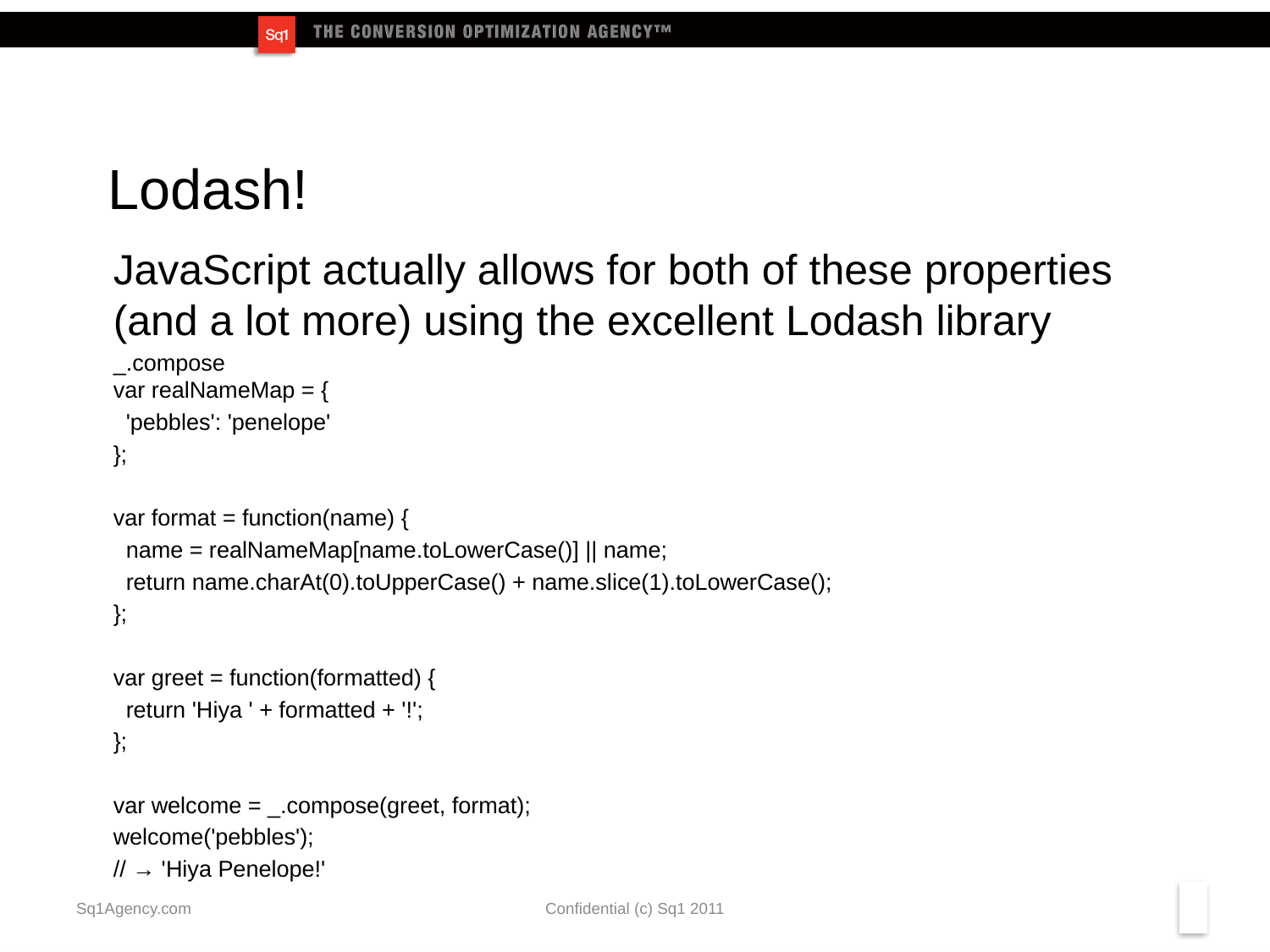

# Lodash!
JavaScript actually allows for both of these properties (and a lot more) using the excellent Lodash library
_.compose
var realNameMap = {
  'pebbles': 'penelope'
};

var format = function(name) {
  name = realNameMap[name.toLowerCase()] || name;
  return name.charAt(0).toUpperCase() + name.slice(1).toLowerCase();
};

var greet = function(formatted) {
  return 'Hiya ' + formatted + '!';
};

var welcome = _.compose(greet, format);
welcome('pebbles');
// → 'Hiya Penelope!'

Sq1Agency.com
Confidential (c) Sq1 2011
6